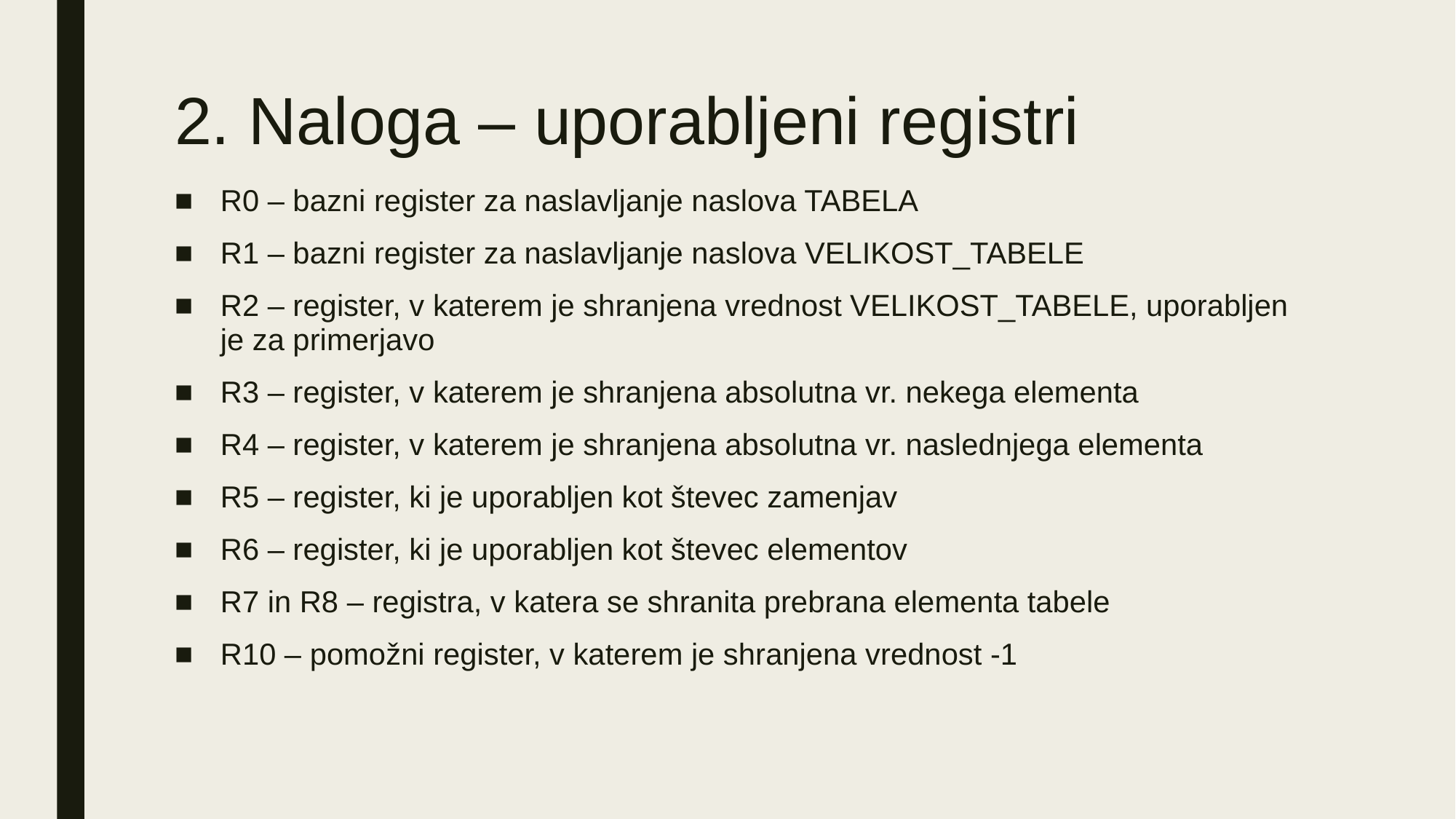

# 2. Naloga – uporabljeni registri
R0 – bazni register za naslavljanje naslova TABELA
R1 – bazni register za naslavljanje naslova VELIKOST_TABELE
R2 – register, v katerem je shranjena vrednost VELIKOST_TABELE, uporabljen je za primerjavo
R3 – register, v katerem je shranjena absolutna vr. nekega elementa
R4 – register, v katerem je shranjena absolutna vr. naslednjega elementa
R5 – register, ki je uporabljen kot števec zamenjav
R6 – register, ki je uporabljen kot števec elementov
R7 in R8 – registra, v katera se shranita prebrana elementa tabele
R10 – pomožni register, v katerem je shranjena vrednost -1